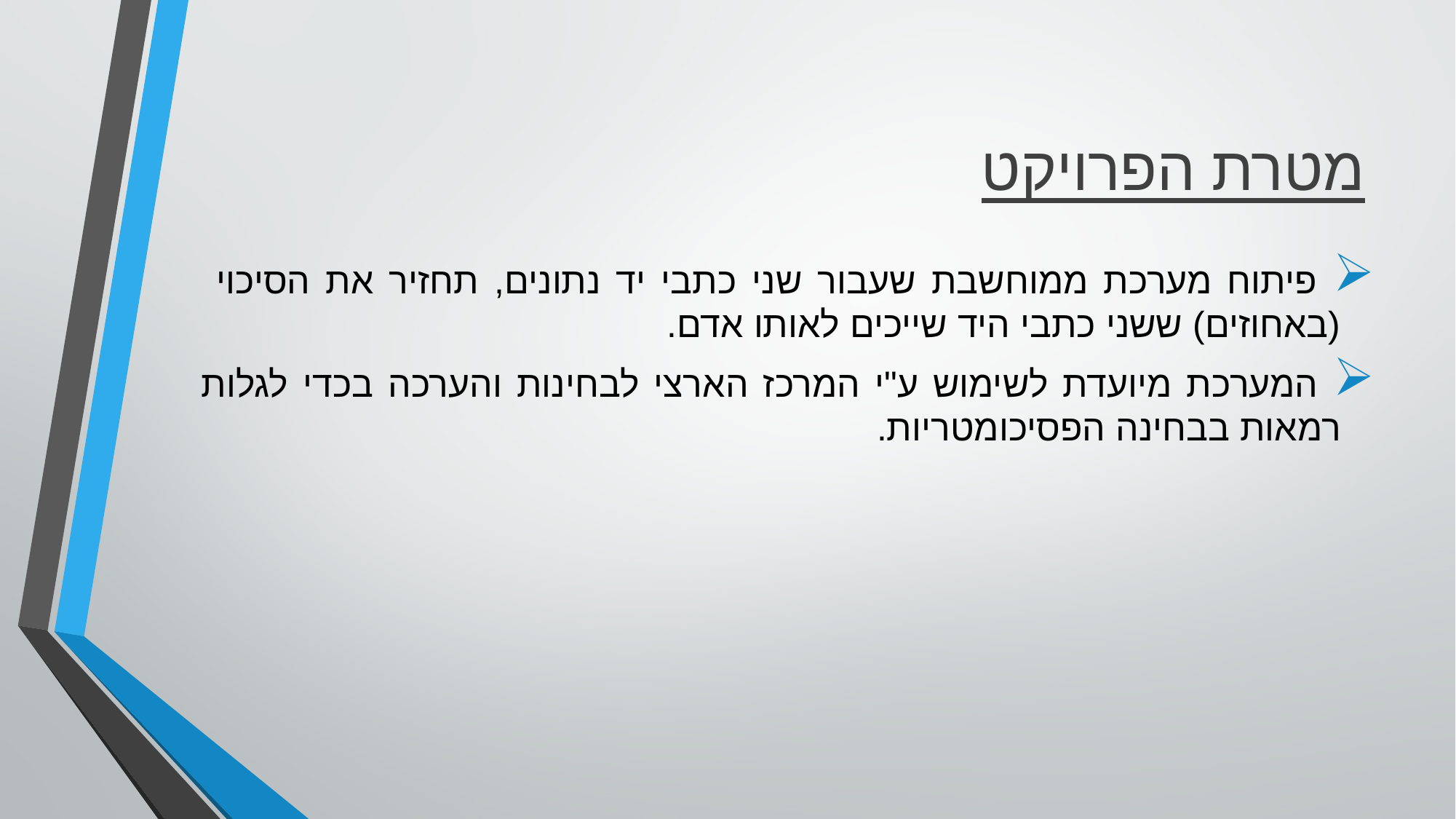

# מטרת הפרויקט
 פיתוח מערכת ממוחשבת שעבור שני כתבי יד נתונים, תחזיר את הסיכוי 	(באחוזים) ששני כתבי היד שייכים לאותו אדם.
 המערכת מיועדת לשימוש ע"י המרכז הארצי לבחינות והערכה בכדי לגלות 	רמאות בבחינה הפסיכומטריות.